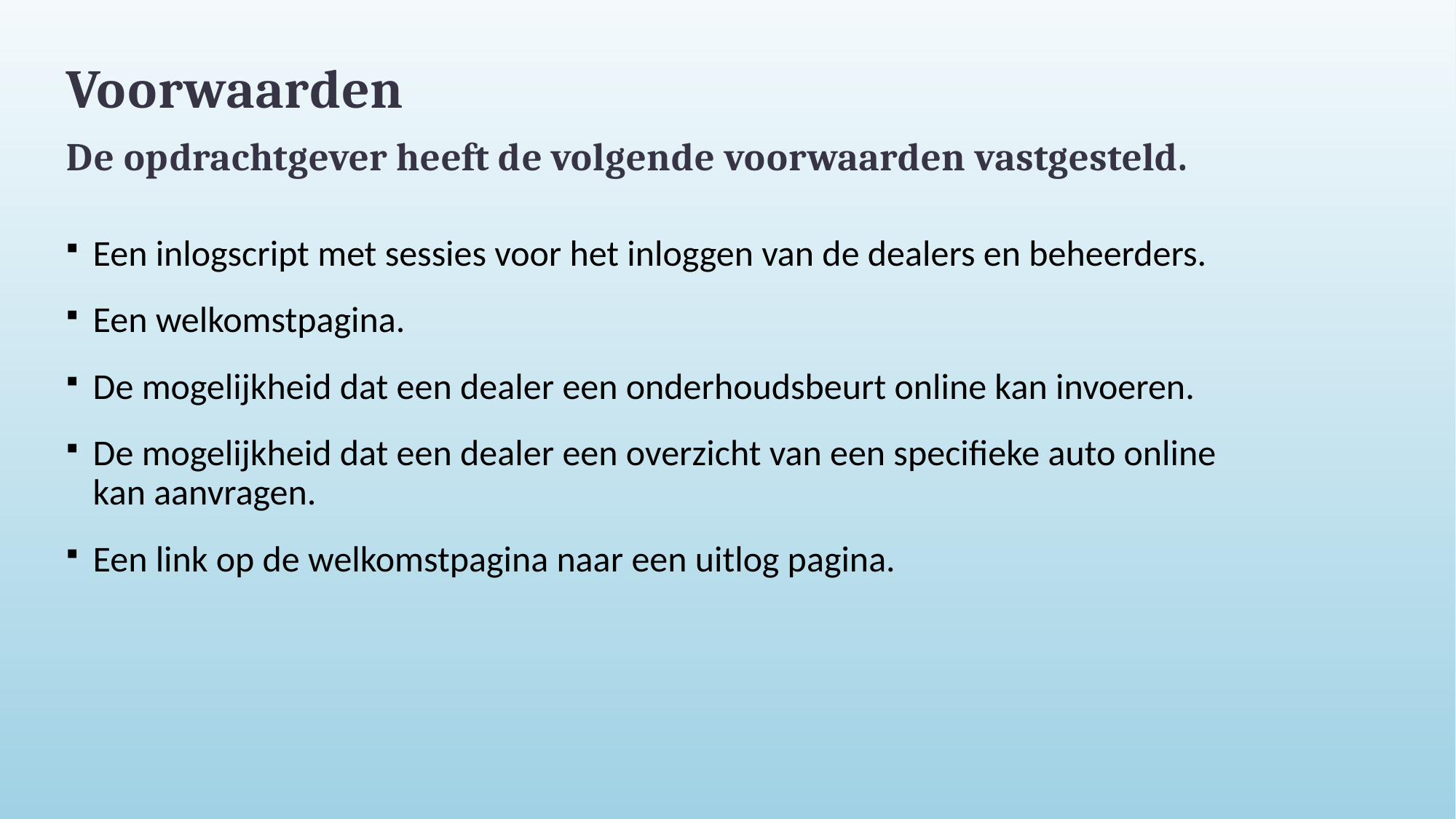

# Voorwaarden
De opdrachtgever heeft de volgende voorwaarden vastgesteld.
Een inlogscript met sessies voor het inloggen van de dealers en beheerders.
Een welkomstpagina.
De mogelijkheid dat een dealer een onderhoudsbeurt online kan invoeren.
De mogelijkheid dat een dealer een overzicht van een specifieke auto online kan aanvragen.
Een link op de welkomstpagina naar een uitlog pagina.